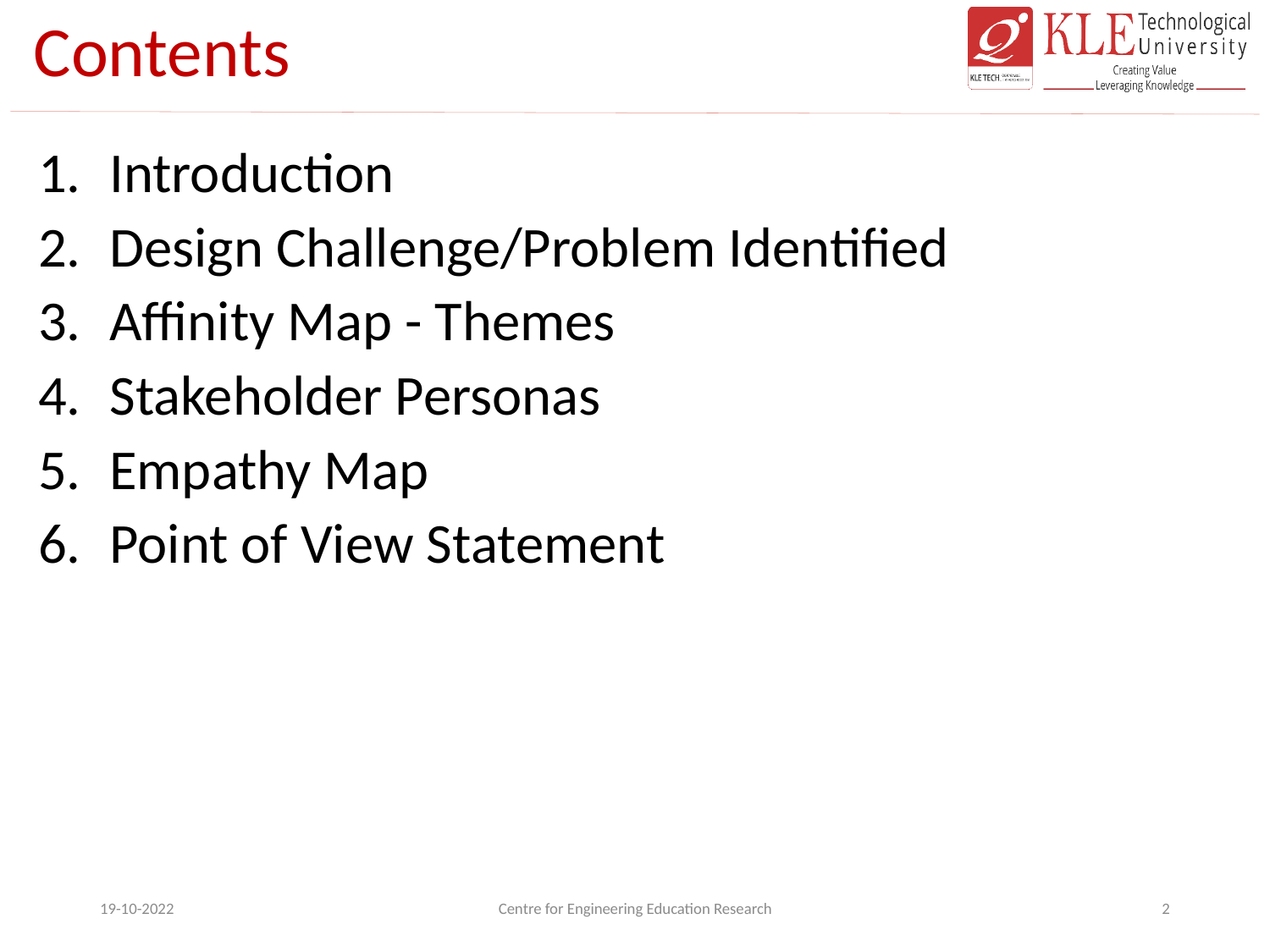

# Contents
Introduction
Design Challenge/Problem Identified
Affinity Map - Themes
Stakeholder Personas
Empathy Map
Point of View Statement

19-10-2022
Centre for Engineering Education Research
2